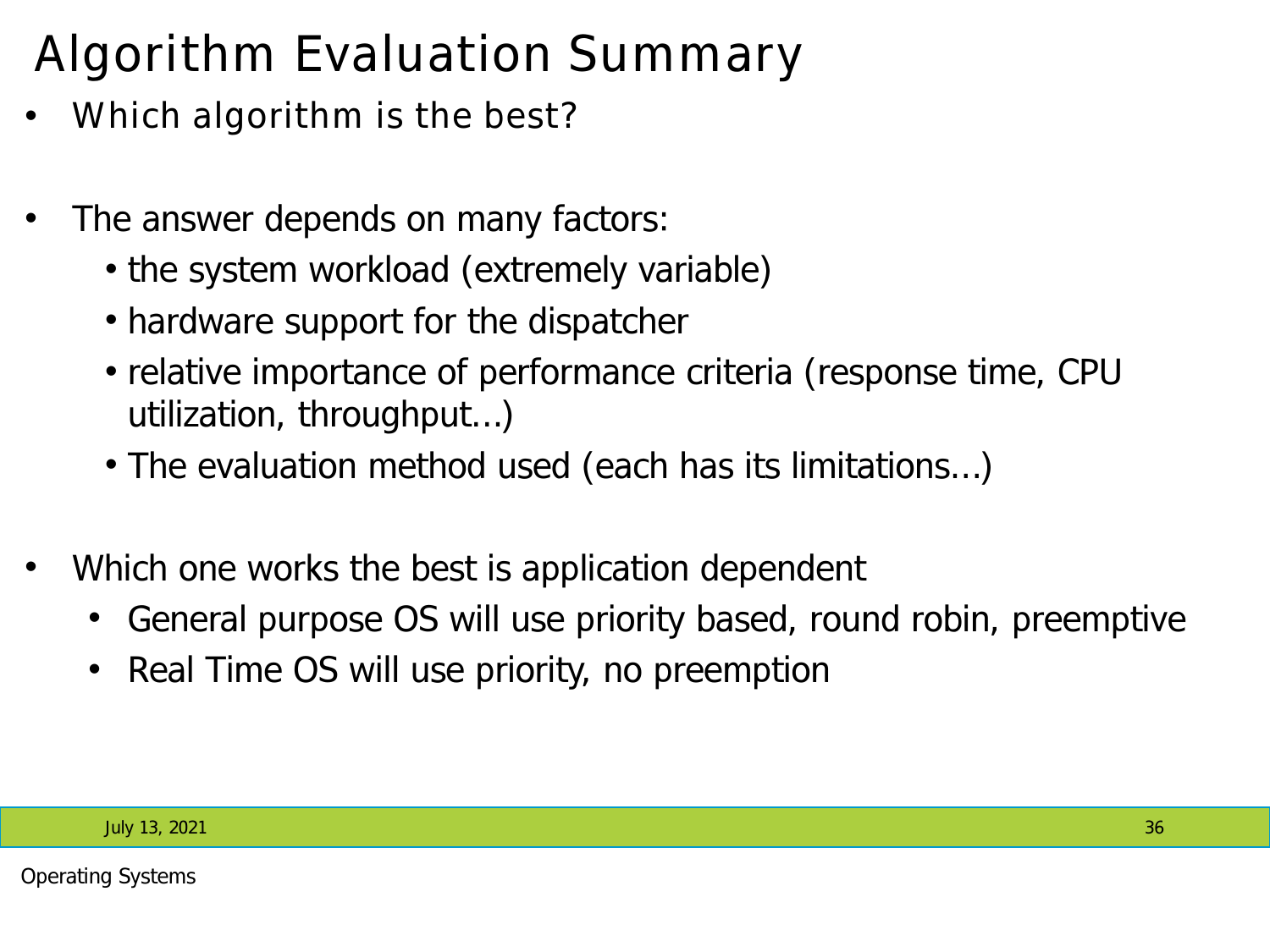

# Algorithm Evaluation Summary
Which algorithm is the best?

The answer depends on many factors:
the system workload (extremely variable)
hardware support for the dispatcher
relative importance of performance criteria (response time, CPU utilization, throughput...)
The evaluation method used (each has its limitations...)

Which one works the best is application dependent
General purpose OS will use priority based, round robin, preemptive
Real Time OS will use priority, no preemption

July 13, 2021
36
Operating Systems